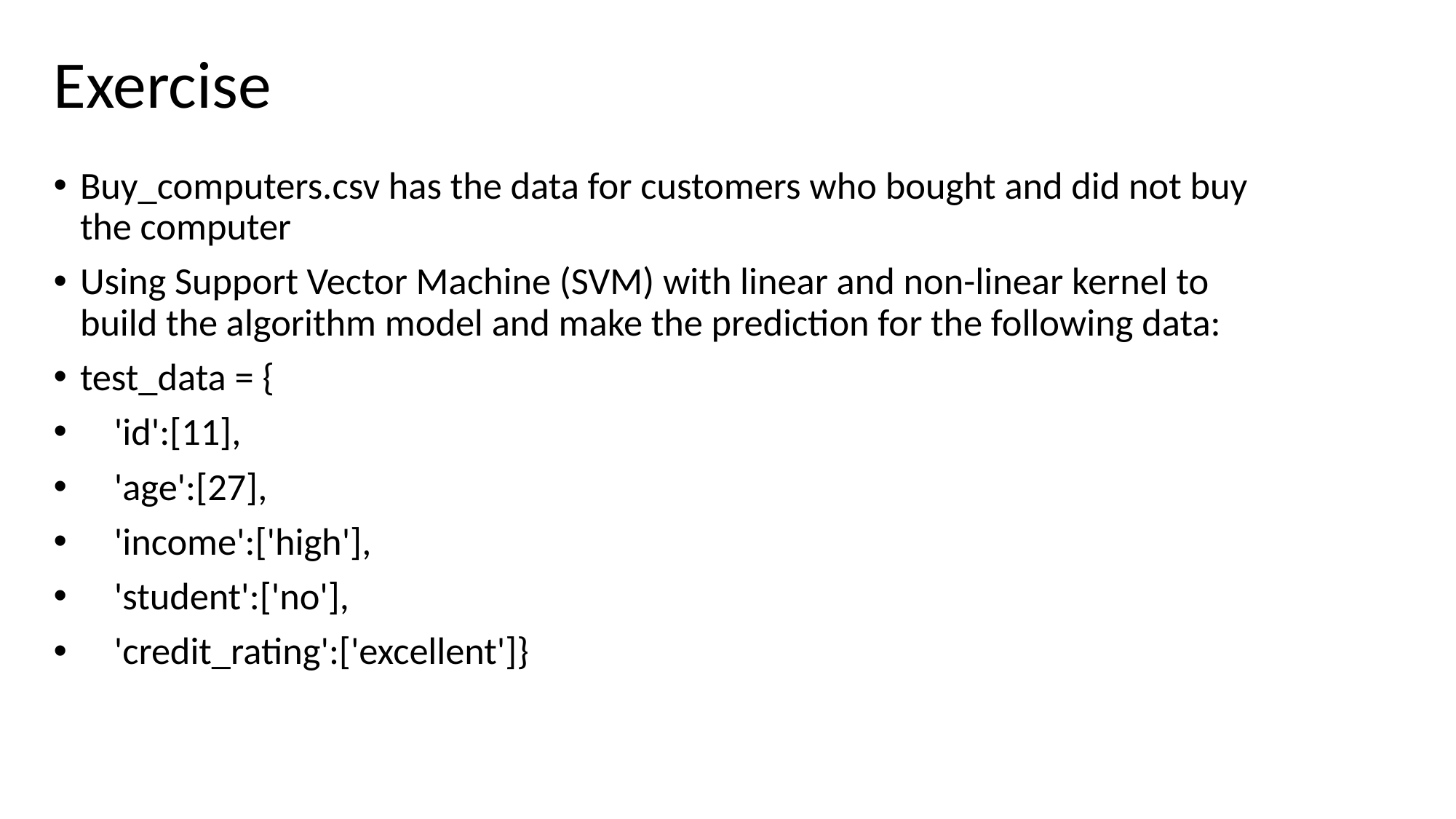

# Exercise
Buy_computers.csv has the data for customers who bought and did not buy the computer
Using Support Vector Machine (SVM) with linear and non-linear kernel to build the algorithm model and make the prediction for the following data:
test_data = {
    'id':[11],
    'age':[27],
    'income':['high'],
    'student':['no'],
    'credit_rating':['excellent']}